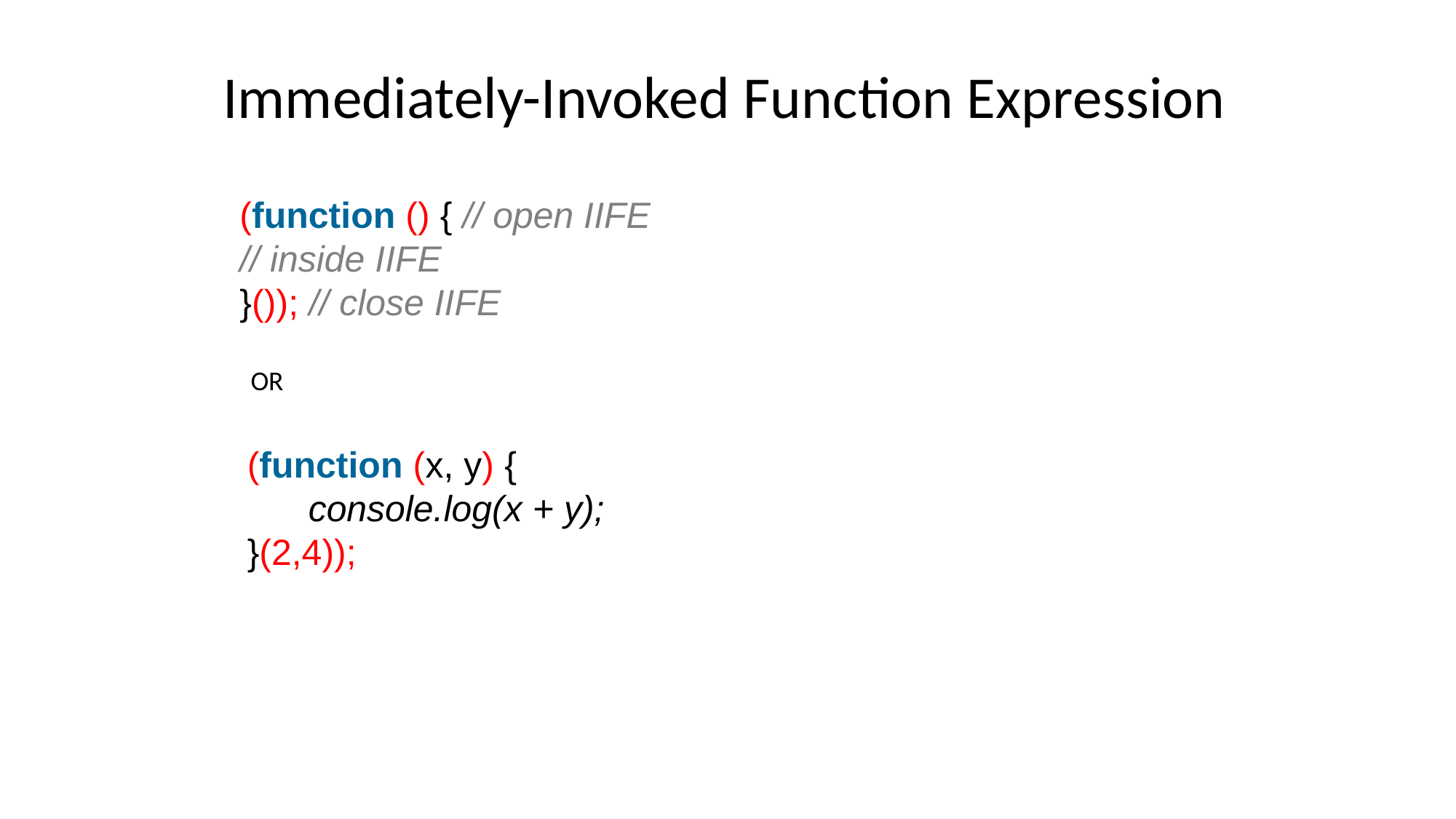

# Immediately-Invoked Function Expression
(function () { // open IIFE
// inside IIFE
}()); // close IIFE
OR
(function (x, y) {
      console.log(x + y);
}(2,4));